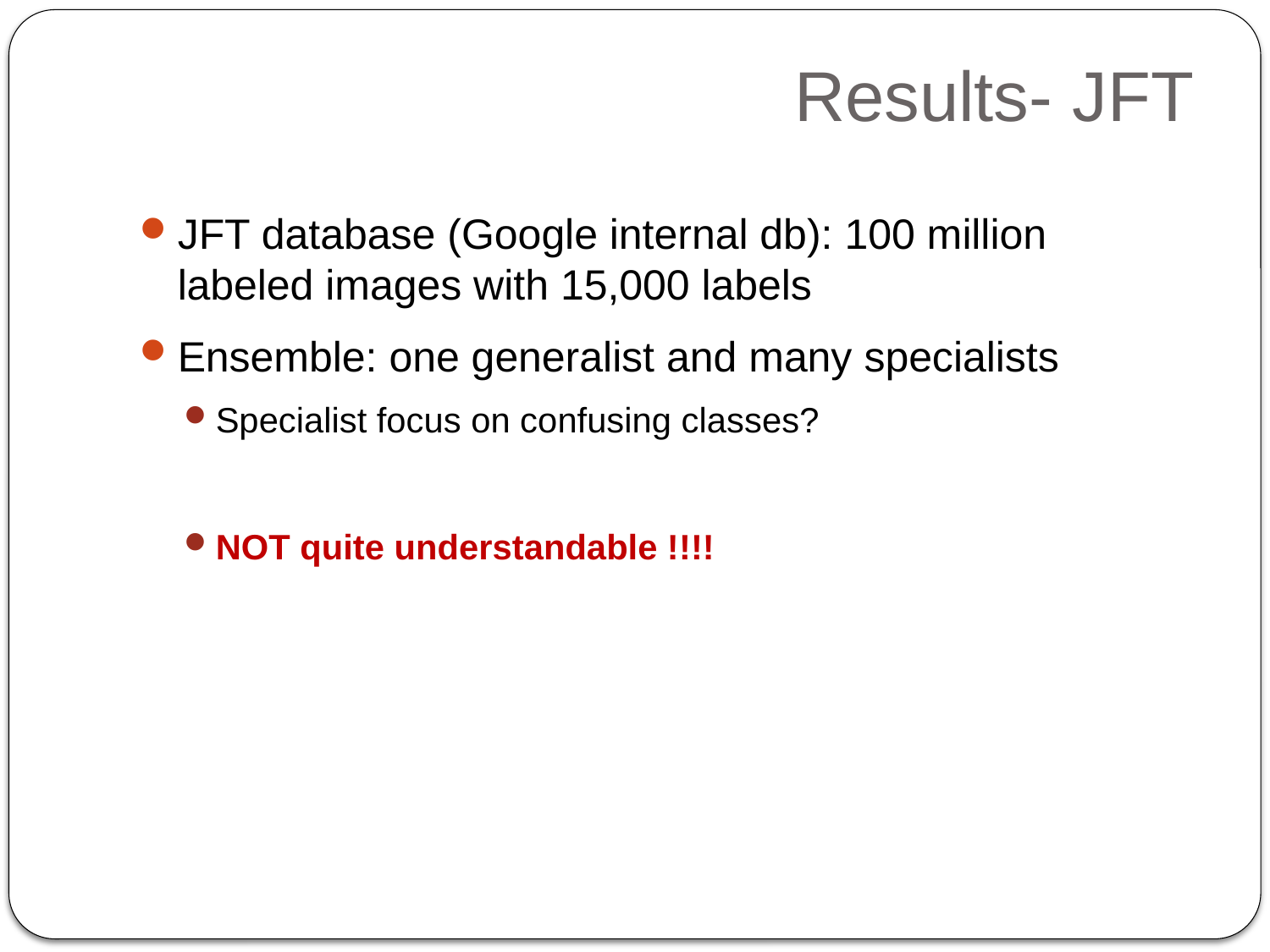

# Results- JFT
JFT database (Google internal db): 100 million labeled images with 15,000 labels
Ensemble: one generalist and many specialists
Specialist focus on confusing classes?

NOT quite understandable !!!!